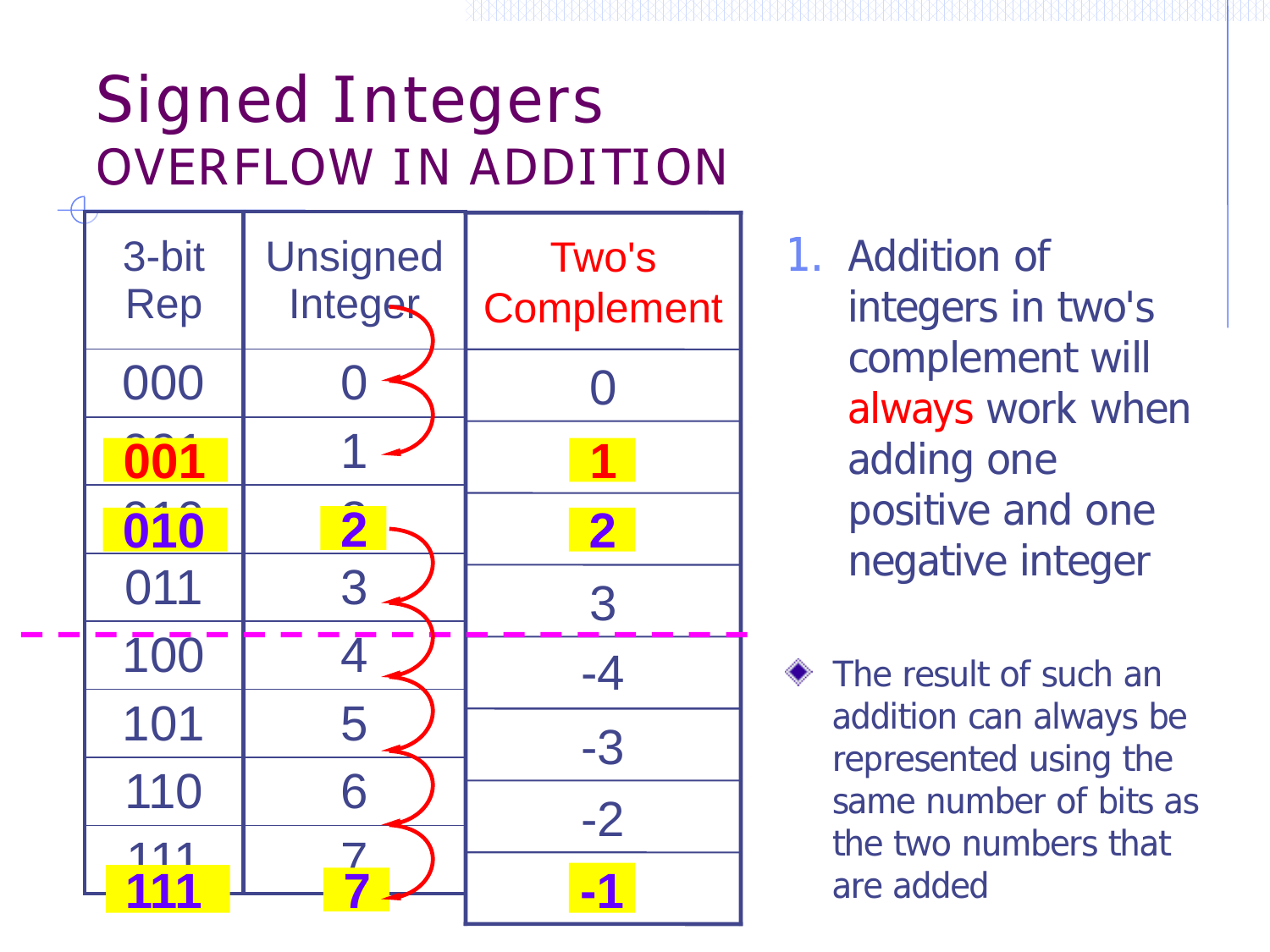

# Signed Integers OVERFLOW IN ADDITION
| 3-bit Rep |
| --- |
| 000 |
| 001 |
| 010 |
| 011 |
| 100 |
| 101 |
| 110 |
| 111 |
| Unsigned Integer |
| --- |
| 0 |
| 1 |
| 2 |
| 3 |
| 4 |
| 5 |
| 6 |
| 7 |
Two's Complement

Addition of integers in two's complement will always work when adding one positive and one negative integer

0
1

2

3

001
1

2

010
2

-4
-3
-2

-1

-0

The result of such an addition can always be represented using the same number of bits as the two numbers that are added
-3

-2

-1

111
-1

7